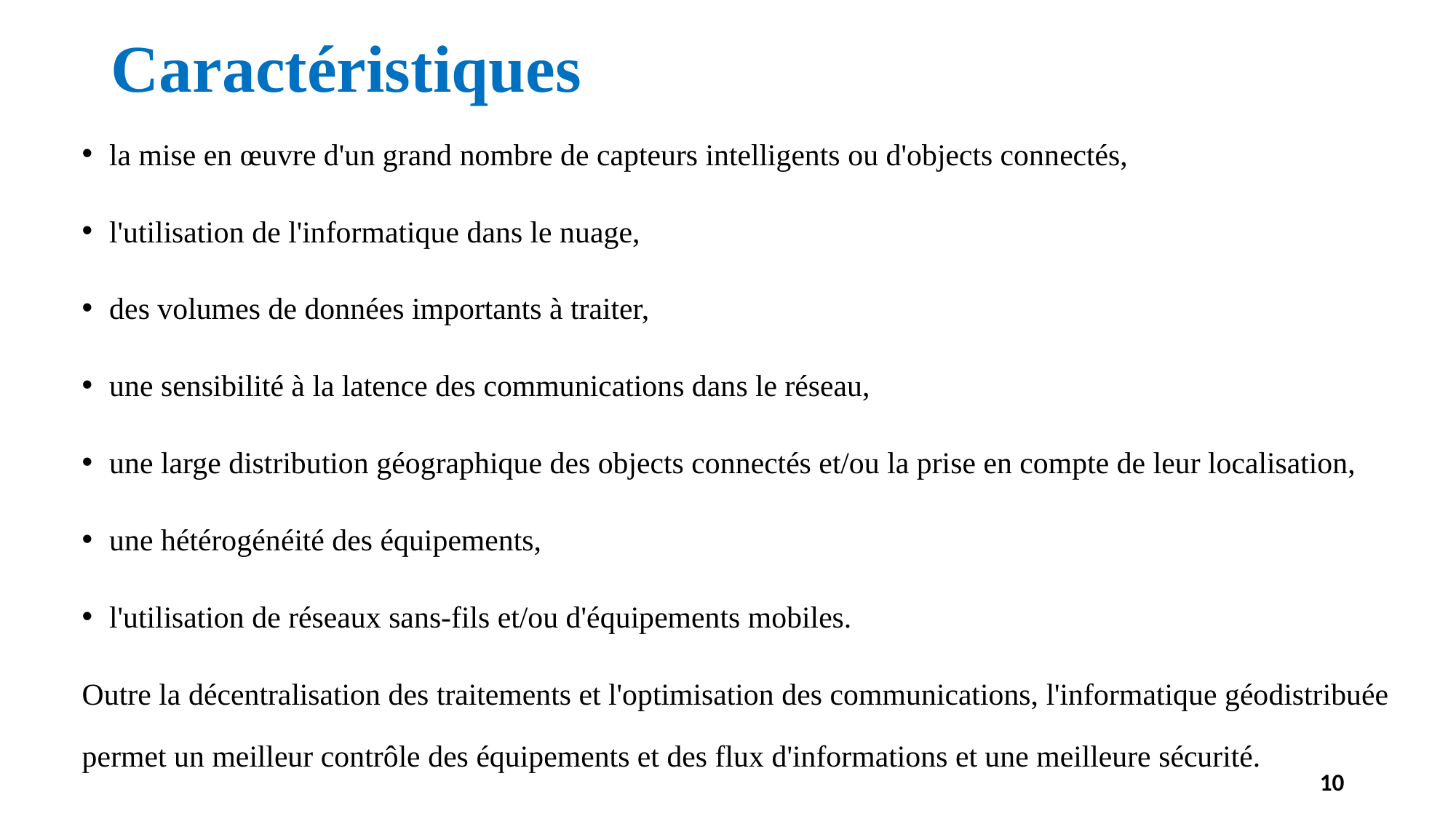

# Caractéristiques
la mise en œuvre d'un grand nombre de capteurs intelligents ou d'objects connectés,
l'utilisation de l'informatique dans le nuage,
des volumes de données importants à traiter,
une sensibilité à la latence des communications dans le réseau,
une large distribution géographique des objects connectés et/ou la prise en compte de leur localisation,
une hétérogénéité des équipements,
l'utilisation de réseaux sans-fils et/ou d'équipements mobiles.
Outre la décentralisation des traitements et l'optimisation des communications, l'informatique géodistribuée permet un meilleur contrôle des équipements et des flux d'informations et une meilleure sécurité.
10